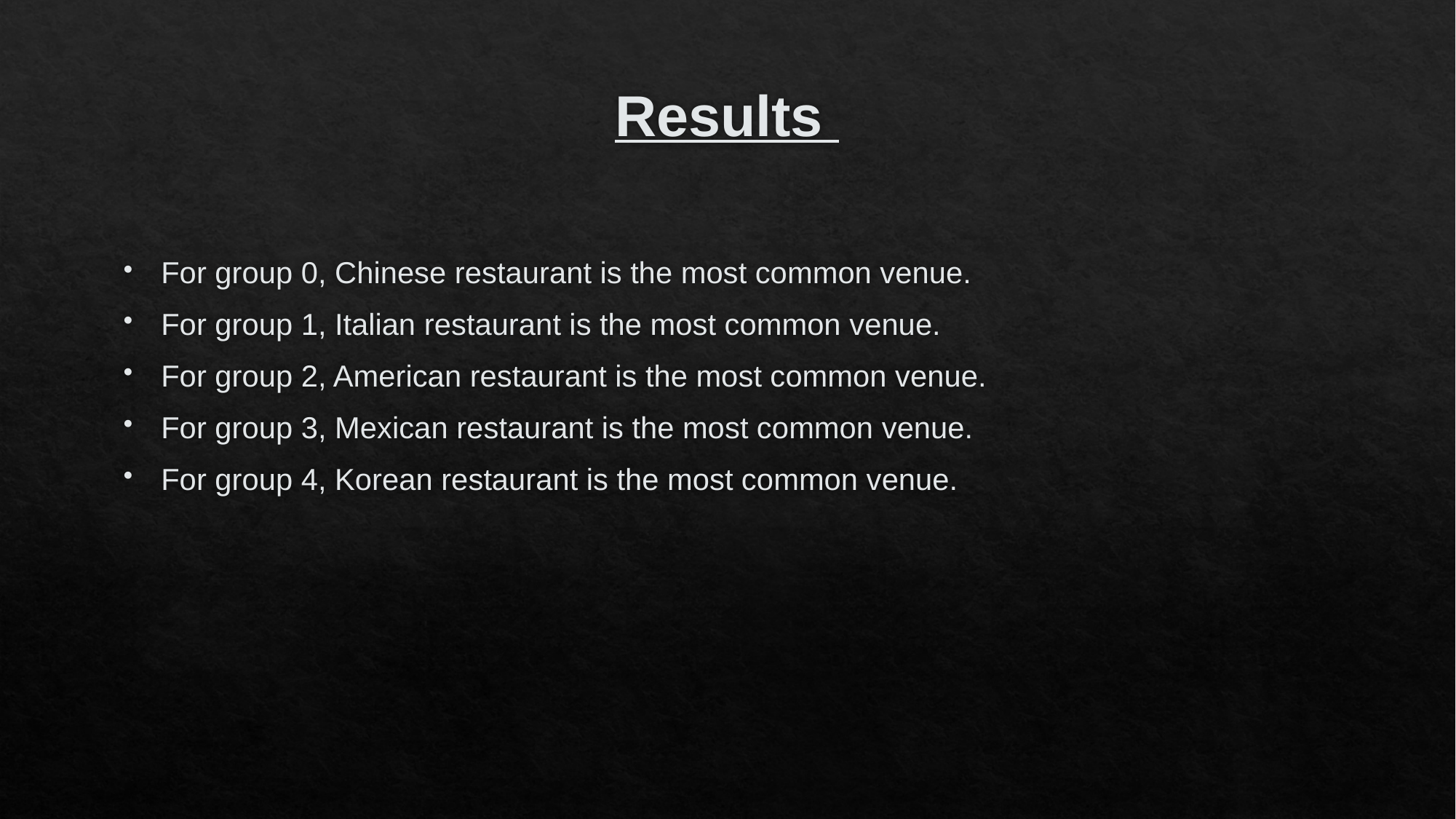

# Results
For group 0, Chinese restaurant is the most common venue.
For group 1, Italian restaurant is the most common venue.
For group 2, American restaurant is the most common venue.
For group 3, Mexican restaurant is the most common venue.
For group 4, Korean restaurant is the most common venue.